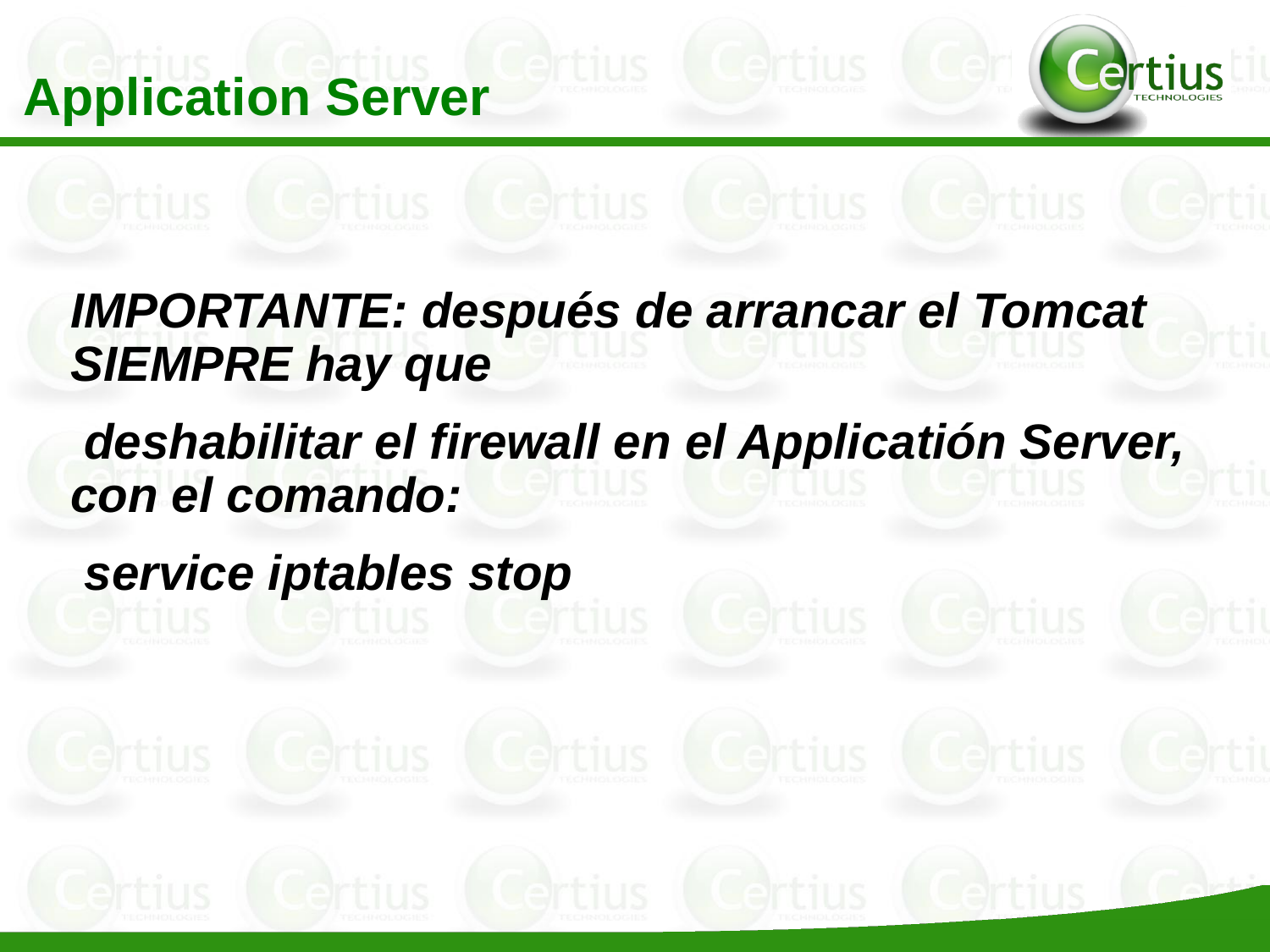

Application Server

IMPORTANTE: después de arrancar el Tomcat SIEMPRE hay que
 deshabilitar el firewall en el Applicatión Server, con el comando:
 service iptables stop